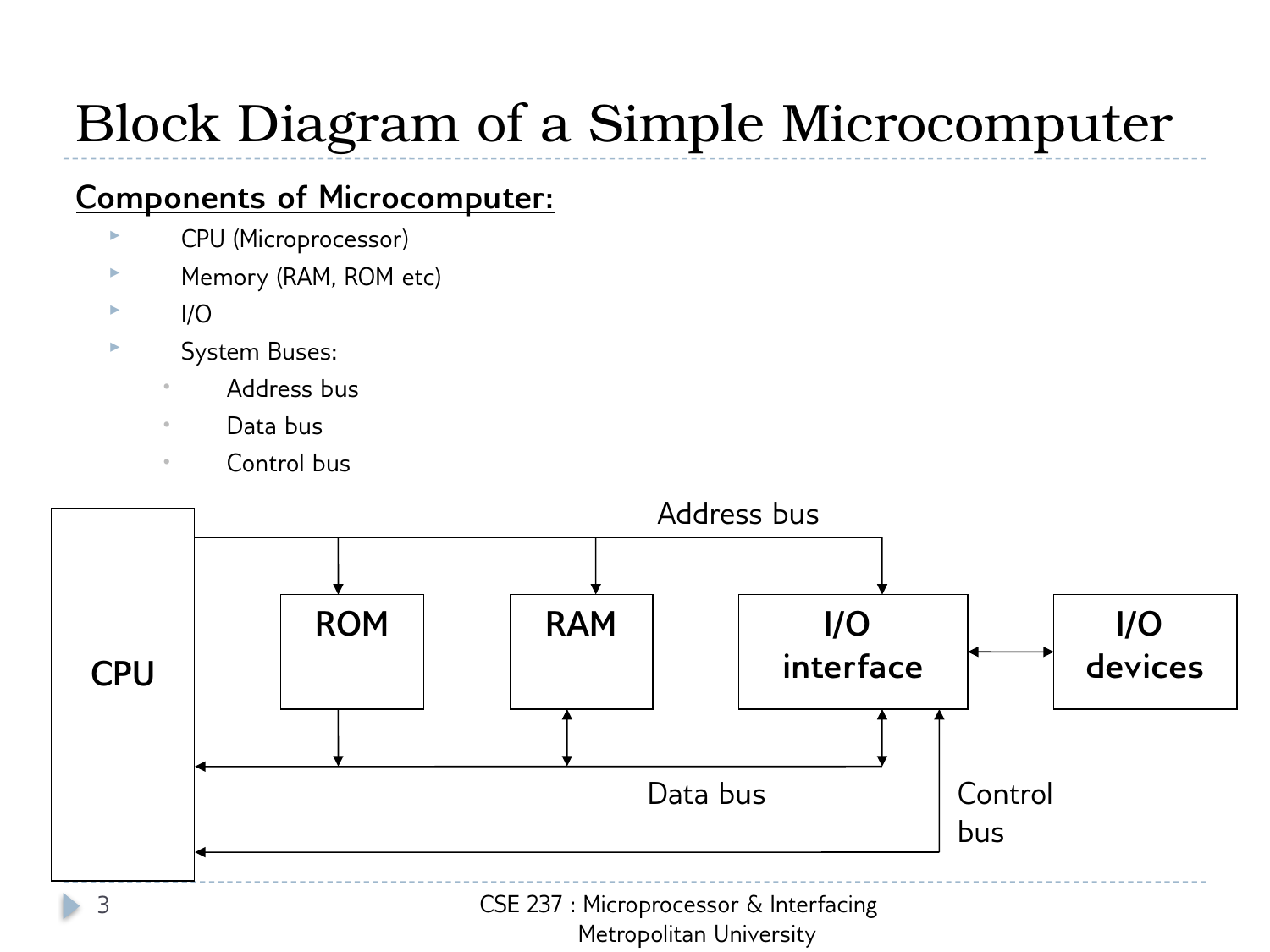

# Block Diagram of a Simple Microcomputer
Components of Microcomputer:
CPU (Microprocessor)
Memory (RAM, ROM etc)
I/O
System Buses:
Address bus
Data bus
Control bus

Address bus

CPU

ROM
RAM
I/O
interface
I/O
devices

Data bus
Control bus

CSE 237 : Microprocessor & Interfacing
    Metropolitan University
3